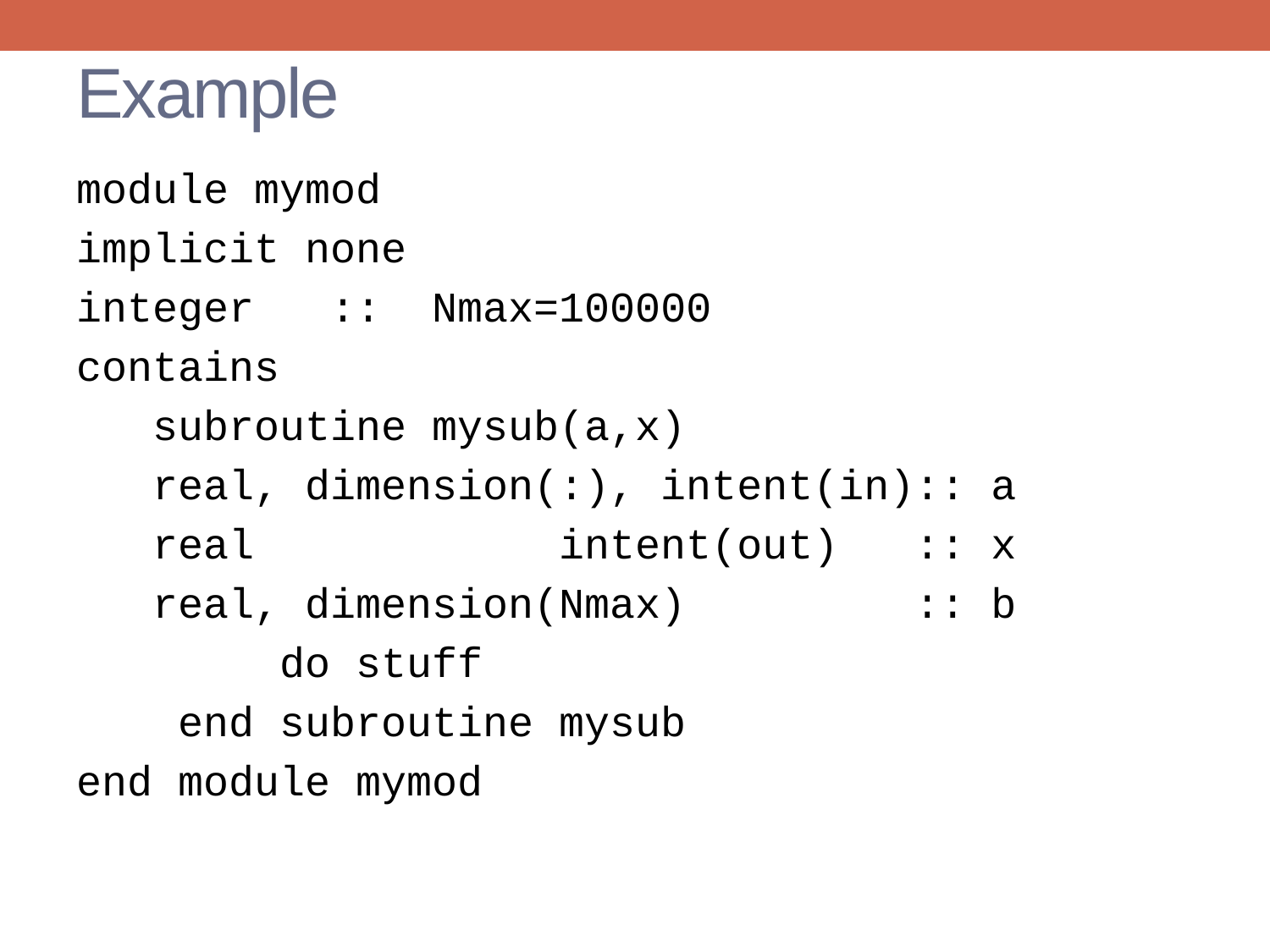

# Example
module mymod
implicit none
integer   ::  Nmax=100000
contains
   subroutine mysub(a,x)
   real, dimension(:), intent(in):: a
   real            intent(out)   :: x
   real, dimension(Nmax)         :: b
        do stuff
    end subroutine mysub
end module mymod